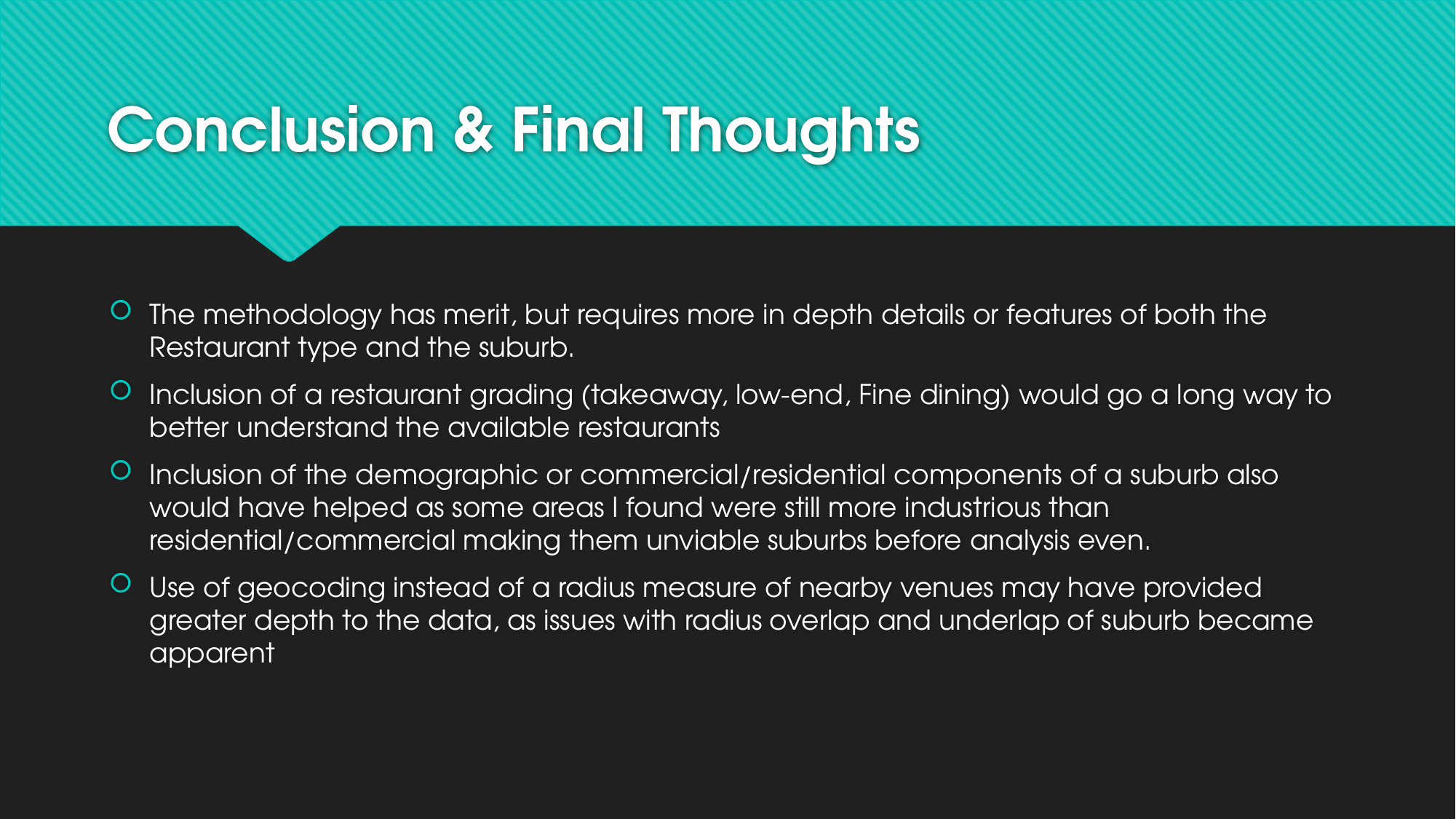

# Conclusion & Final Thoughts
The methodology has merit, but requires more in depth details or features of both the Restaurant type and the suburb.
Inclusion of a restaurant grading (takeaway, low-end, Fine dining) would go a long way to better understand the available restaurants
Inclusion of the demographic or commercial/residential components of a suburb also would have helped as some areas I found were still more industrious than residential/commercial making them unviable suburbs before analysis even.
Use of geocoding instead of a radius measure of nearby venues may have provided greater depth to the data, as issues with radius overlap and underlap of suburb became apparent